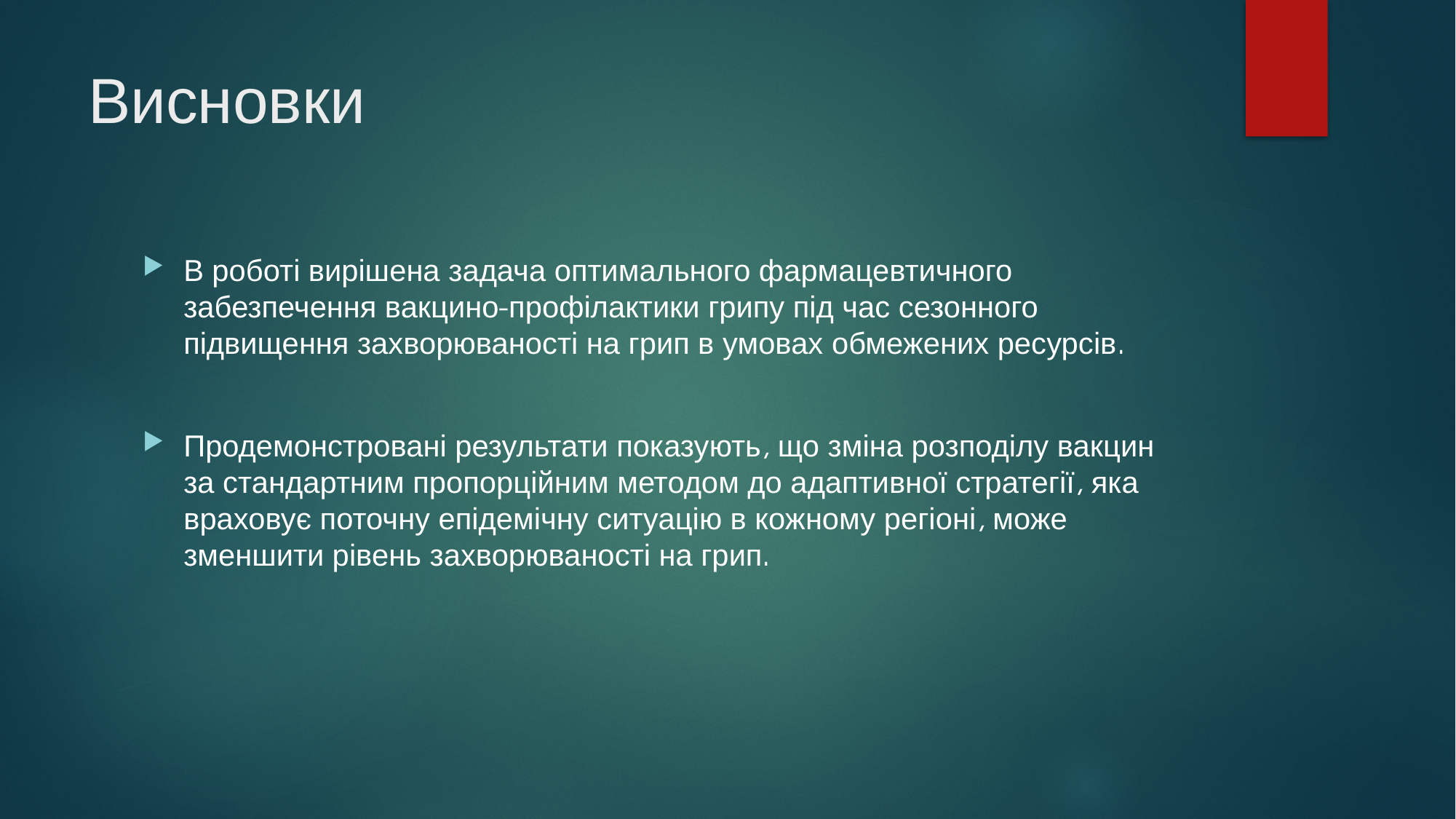

# Висновки
В роботі вирішена задача оптимального фармацевтичного забезпечення вакцино-профілактики грипу під час сезонного підвищення захворюваності на грип в умовах обмежених ресурсів.

Продемонстровані результати показують, що зміна розподілу вакцин за стандартним пропорційним методом до адаптивної стратегії, яка враховує поточну епідемічну ситуацію в кожному регіоні, може зменшити рівень захворюваності на грип.